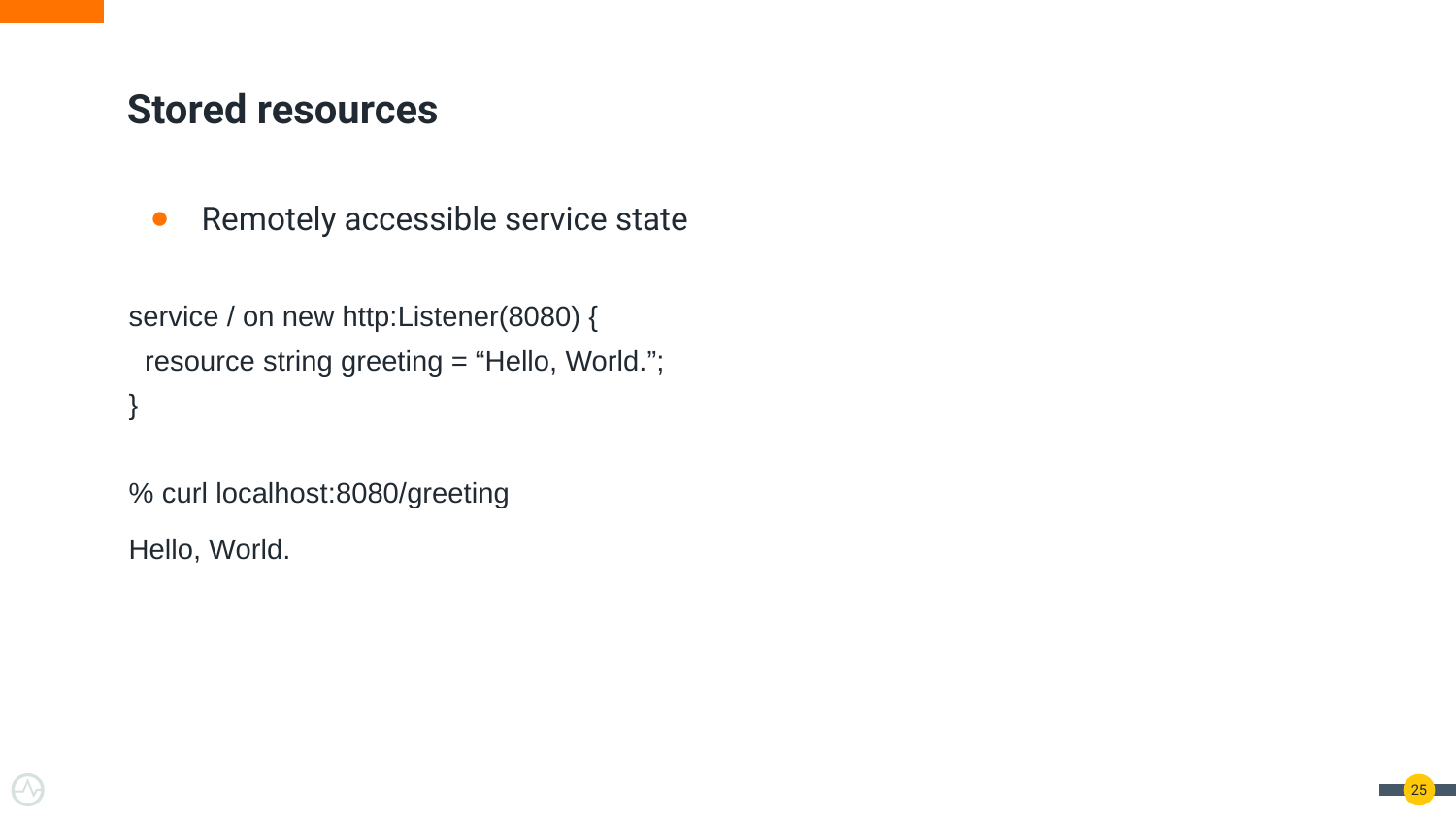

# Stored resources
Remotely accessible service state
service / on new http:Listener(8080) {
  resource string greeting = “Hello, World.”;
}
% curl localhost:8080/greeting
Hello, World.
25